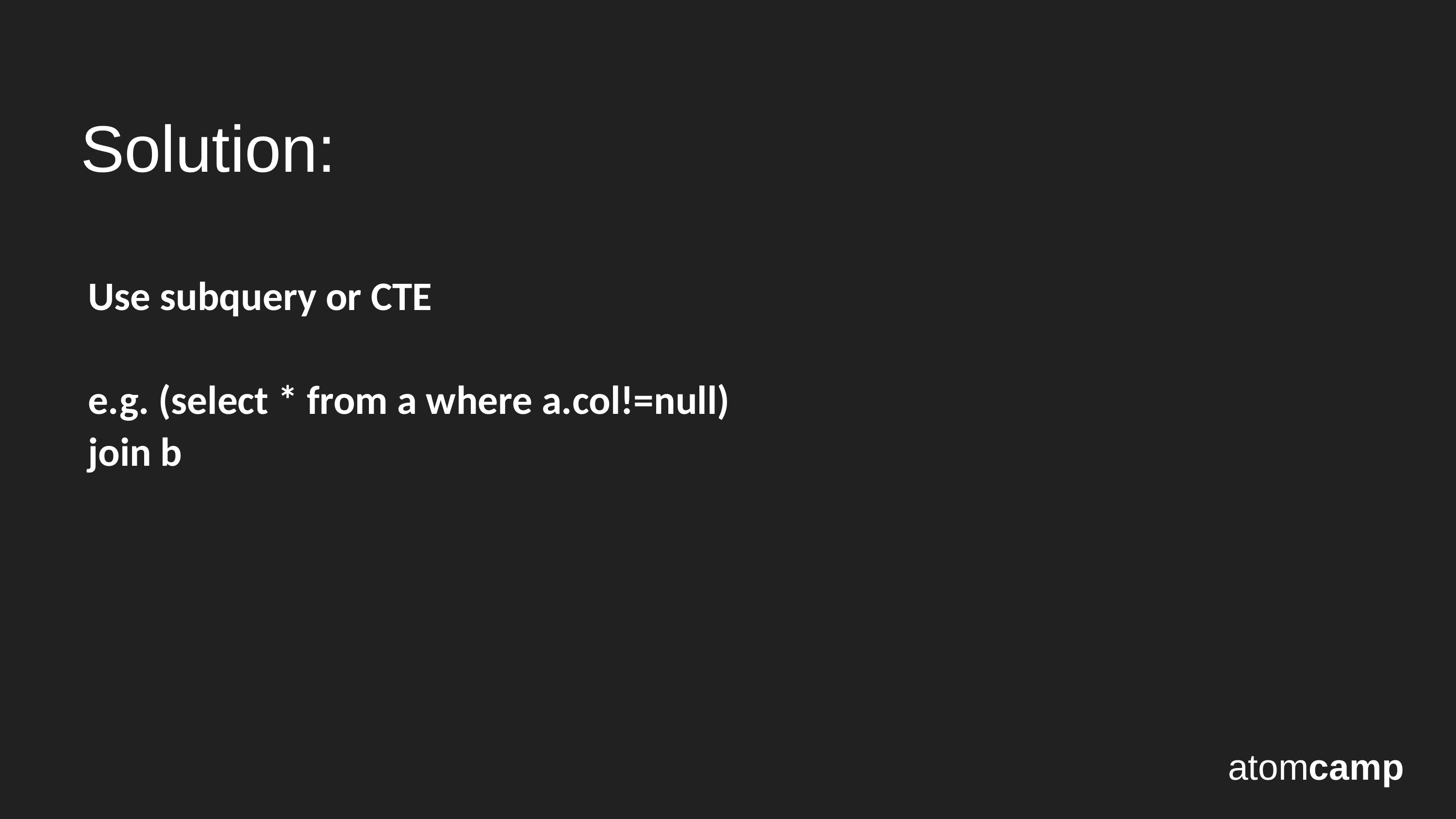

Solution:
Use subquery or CTE
e.g. (select * from a where a.col!=null) join b
atomcamp